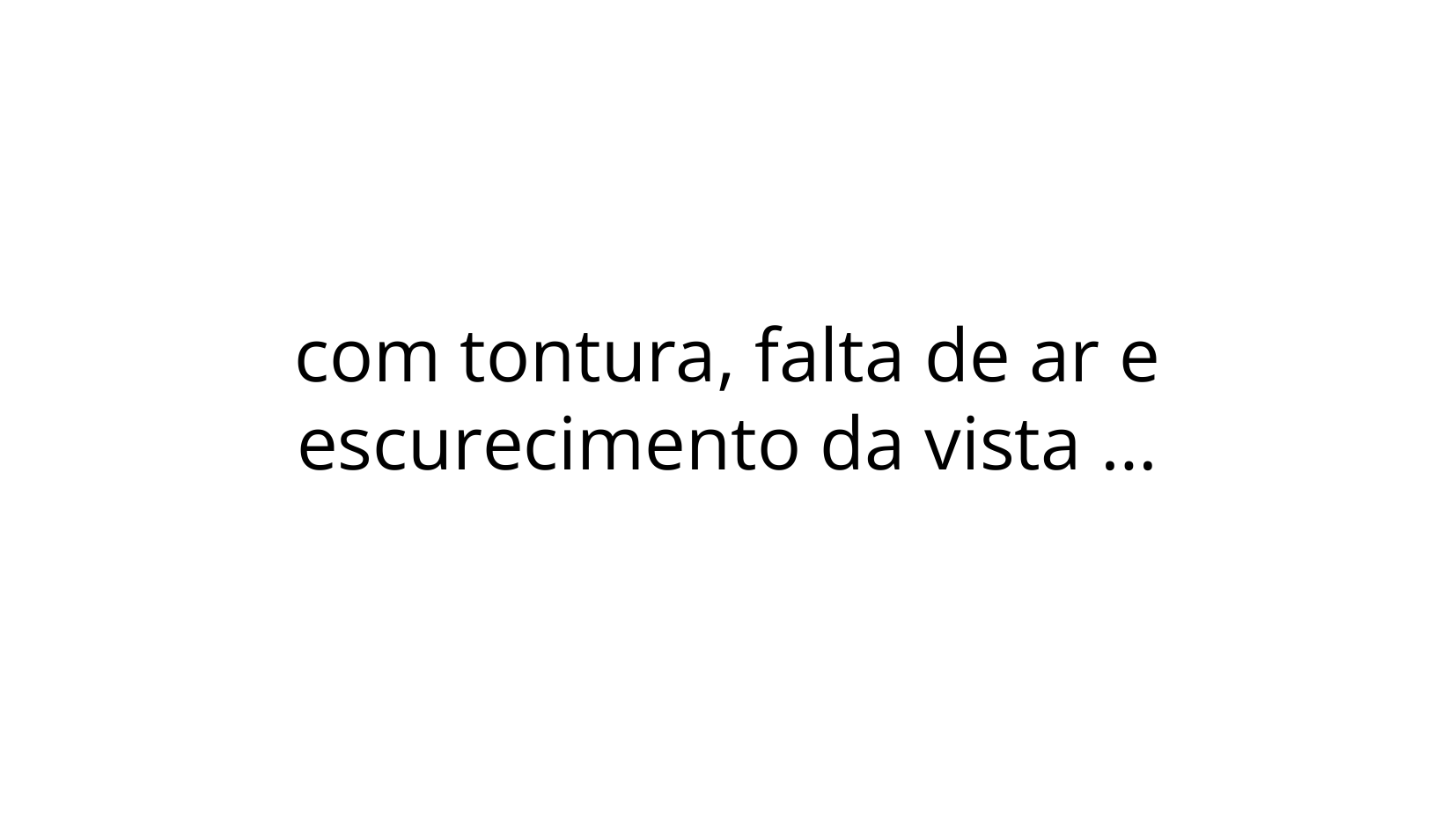

com tontura, falta de ar e escurecimento da vista …